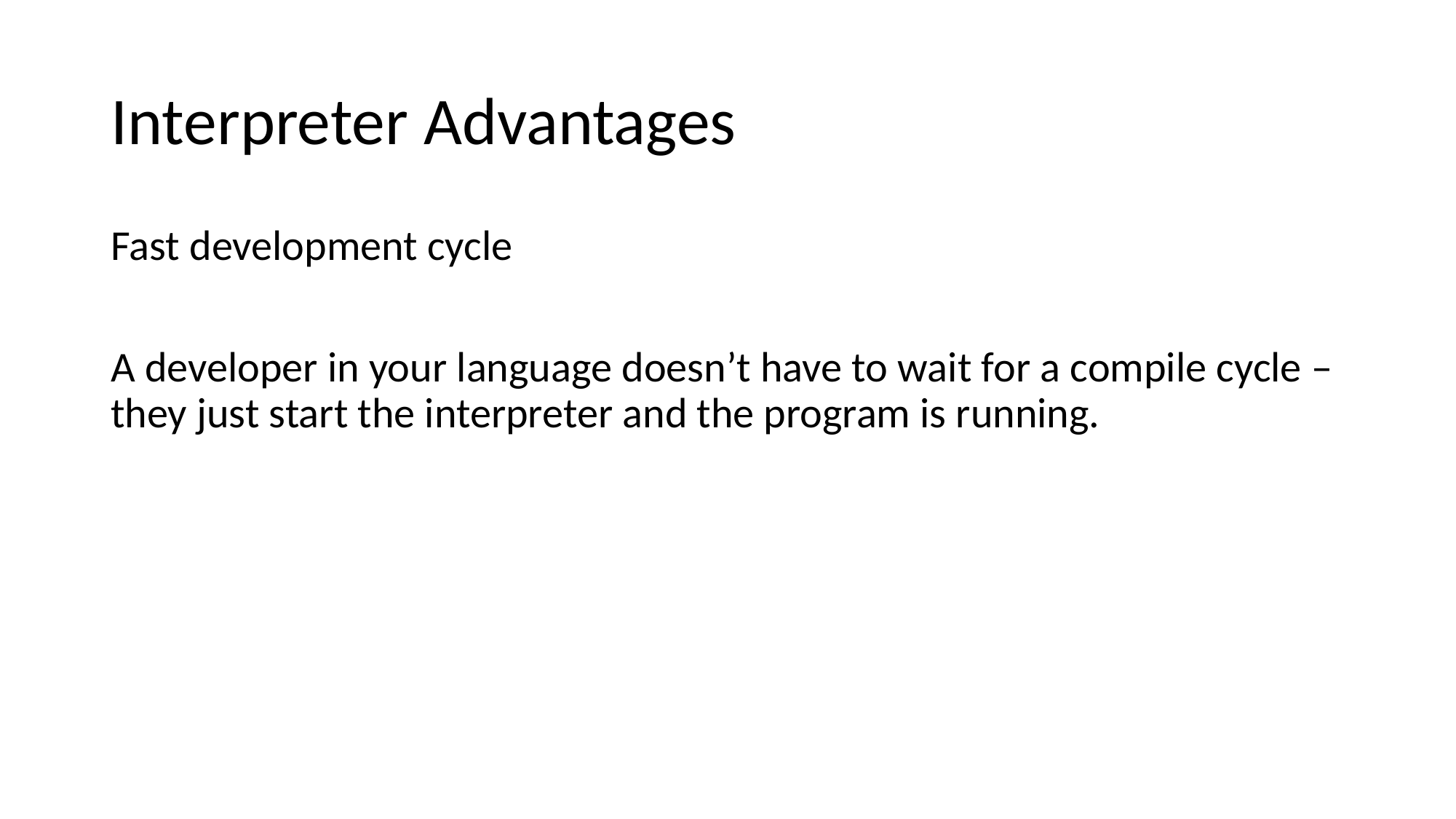

# Interpreter Advantages
Fast development cycle

A developer in your language doesn’t have to wait for a compile cycle – they just start the interpreter and the program is running.